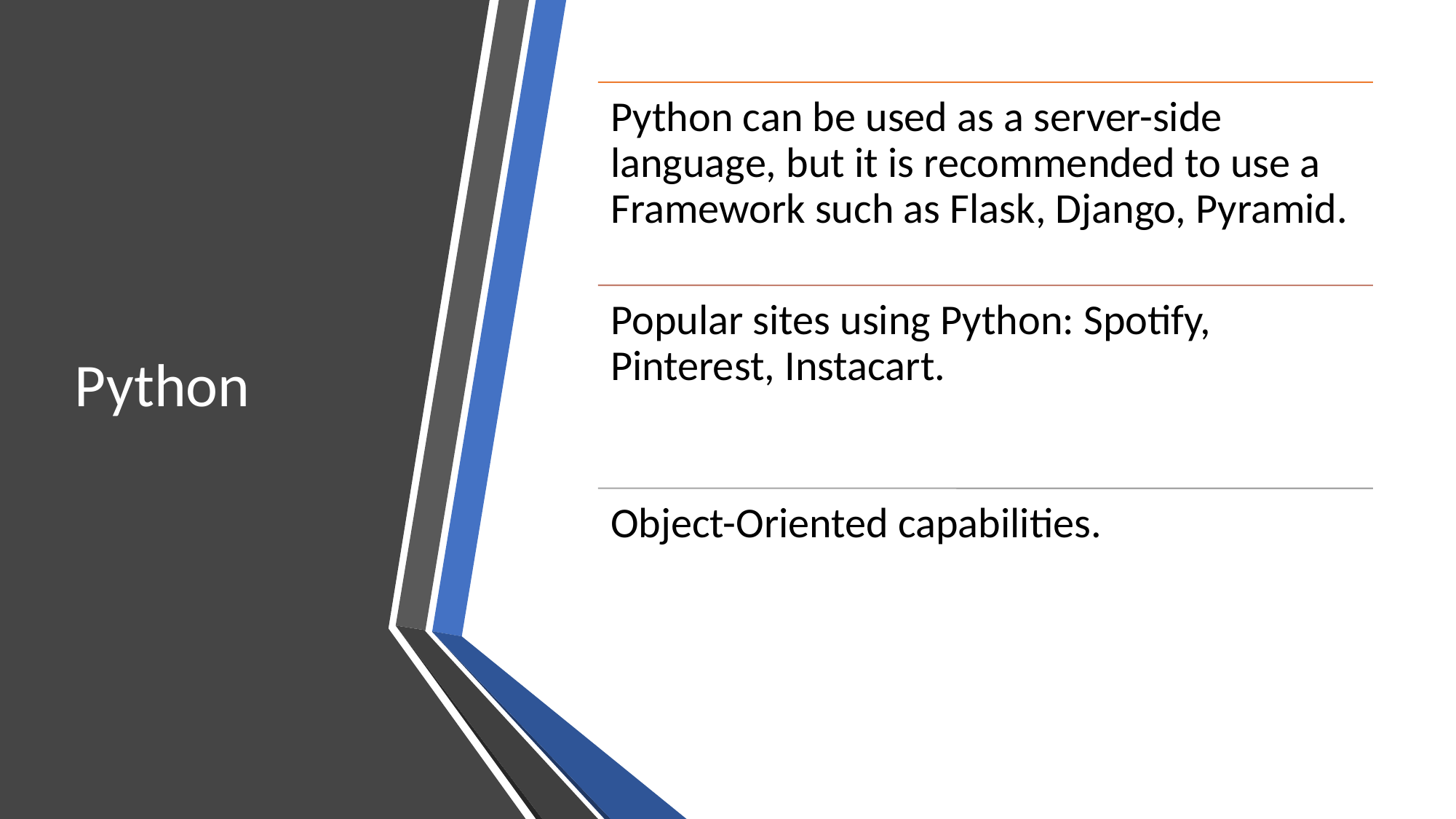

# Python
Python can be used as a server-side language, but it is recommended to use a Framework such as Flask, Django, Pyramid.
Popular sites using Python: Spotify, Pinterest, Instacart.
Object-Oriented capabilities.